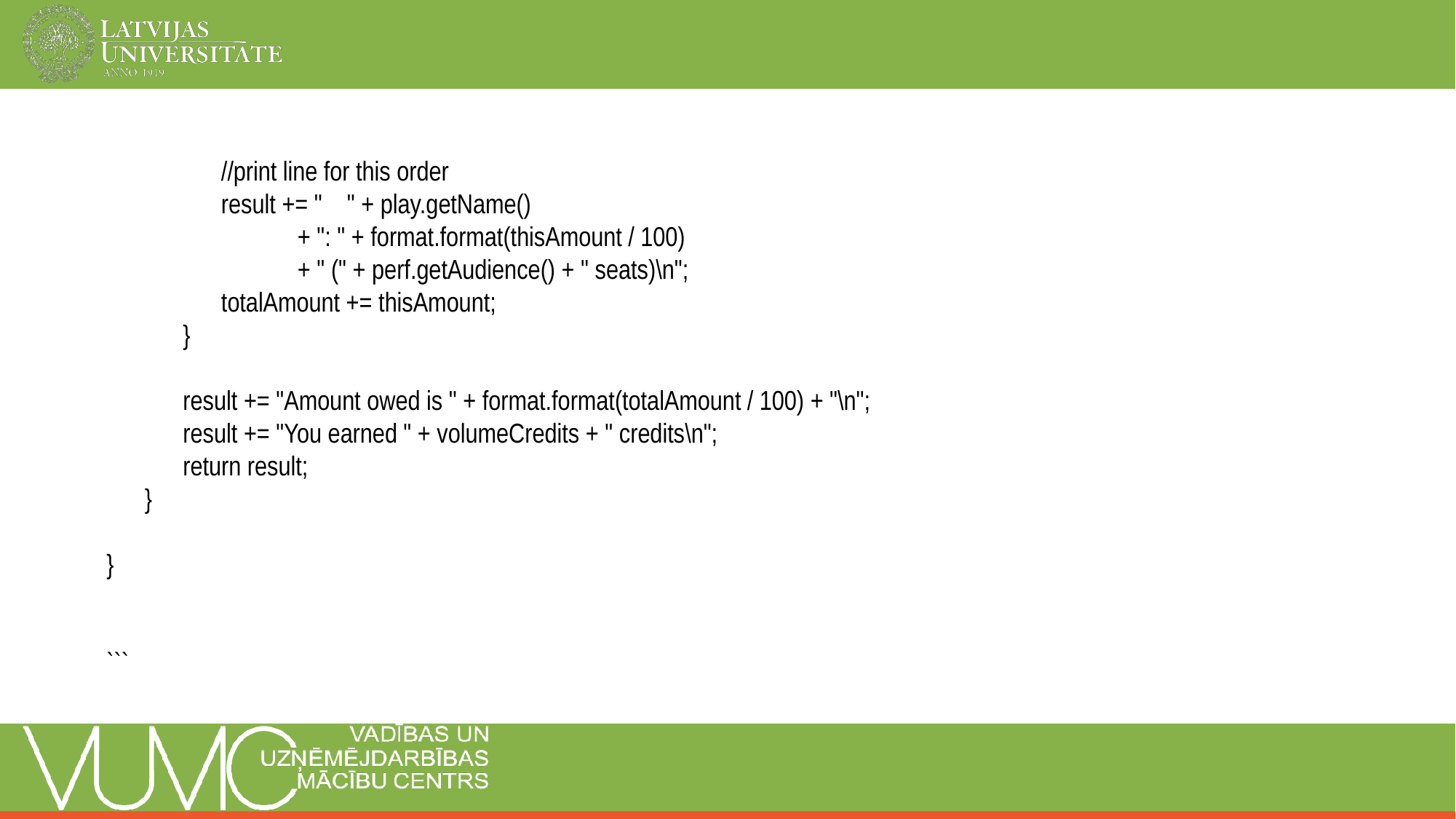

//print line for this order
result += "    " + play.getName()
+ ": " + format.format(thisAmount / 100)
+ " (" + perf.getAudience() + " seats)\n";
totalAmount += thisAmount;
}

result += "Amount owed is " + format.format(totalAmount / 100) + "\n";
result += "You earned " + volumeCredits + " credits\n";
return result;
}

}

```